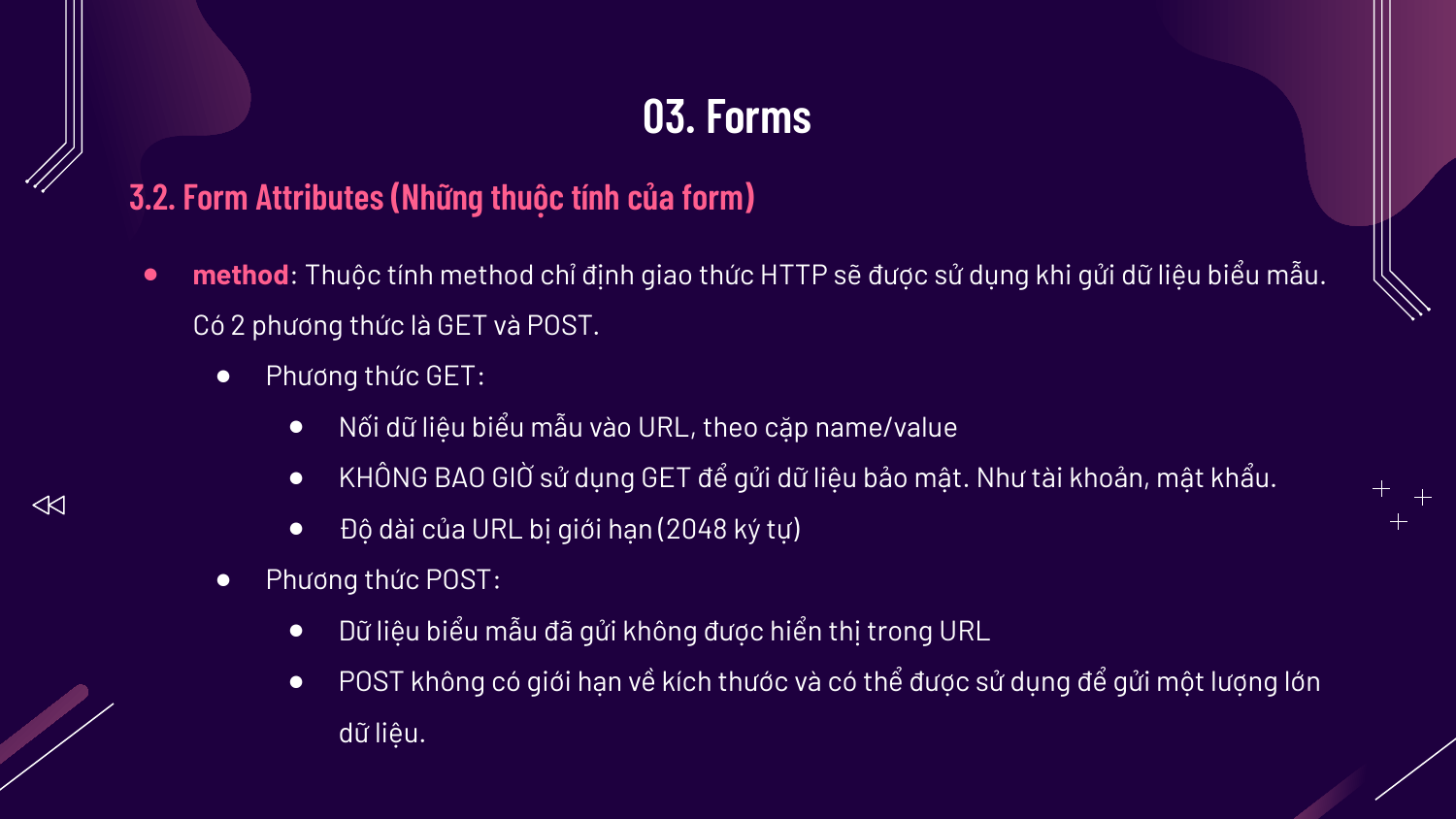

# 03. Forms
3.2. Form Attributes (Những thuộc tính của form)
method: Thuộc tính method chỉ định giao thức HTTP sẽ được sử dụng khi gửi dữ liệu biểu mẫu. Có 2 phương thức là GET và POST.
Phương thức GET:
Nối dữ liệu biểu mẫu vào URL, theo cặp name/value
KHÔNG BAO GIỜ sử dụng GET để gửi dữ liệu bảo mật. Như tài khoản, mật khẩu.
Độ dài của URL bị giới hạn (2048 ký tự)
Phương thức POST:
Dữ liệu biểu mẫu đã gửi không được hiển thị trong URL
POST không có giới hạn về kích thước và có thể được sử dụng để gửi một lượng lớn dữ liệu.